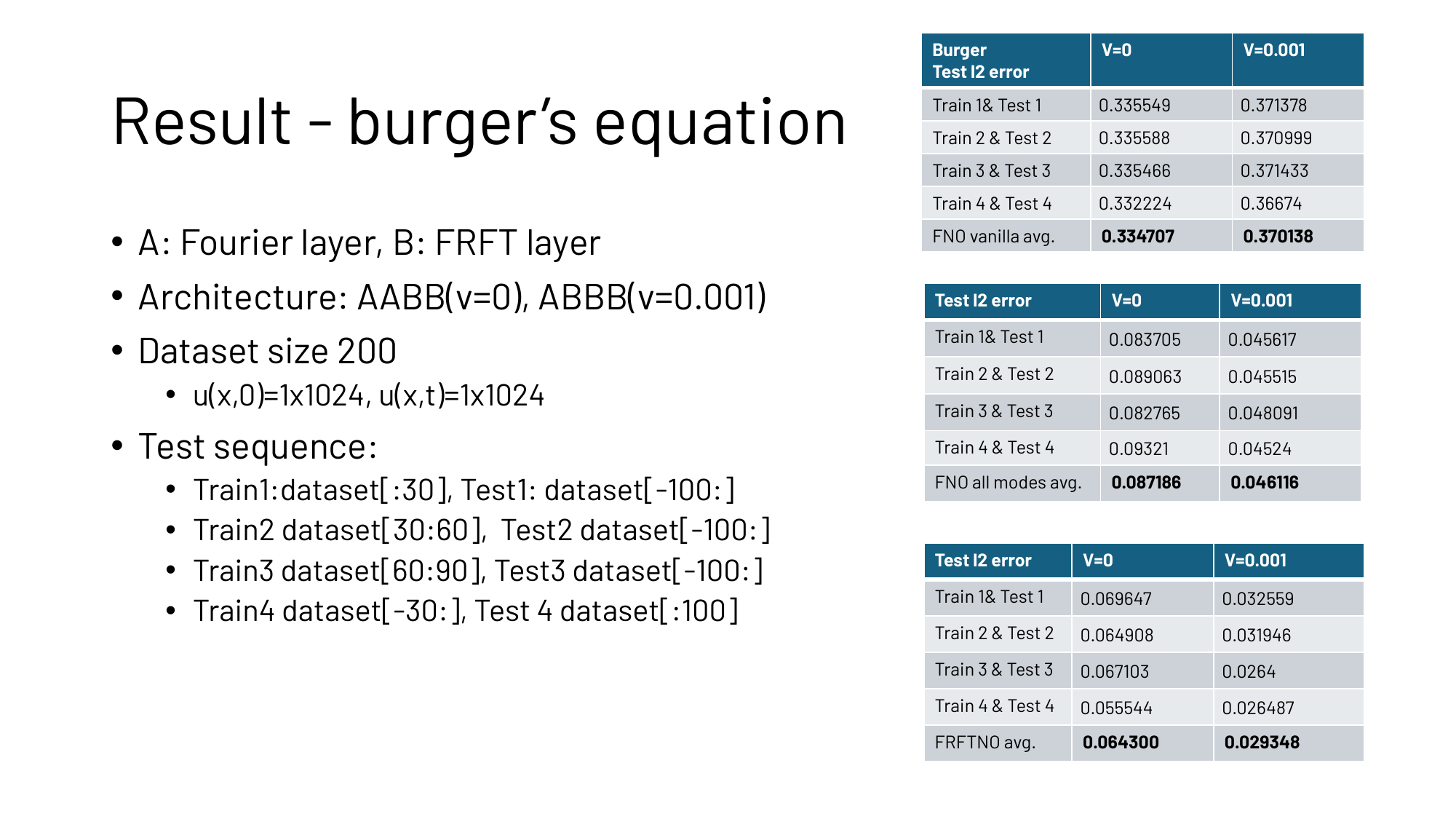

| Burger Test l2 error | V=0 | V=0.001 |
| --- | --- | --- |
| Train 1& Test 1 | 0.335549 | 0.371378 |
| Train 2 & Test 2 | 0.335588 | 0.370999 |
| Train 3 & Test 3 | 0.335466 | 0.371433 |
| Train 4 & Test 4 | 0.332224 | 0.36674 |
| FNO vanilla avg. | 0.334707 | 0.370138 |
# Result - burger’s equation
A: Fourier layer, B: FRFT layer
Architecture: AABB(v=0), ABBB(v=0.001)
Dataset size 200
u(x,0)=1x1024, u(x,t)=1x1024
Test sequence:
Train1:dataset[:30], Test1: dataset[-100:]
Train2 dataset[30:60],  Test2 dataset[-100:]
Train3 dataset[60:90], Test3 dataset[-100:]
Train4 dataset[-30:], Test 4 dataset[:100]
| Test l2 error | V=0 | V=0.001 |
| --- | --- | --- |
| Train 1& Test 1 | 0.083705 | 0.045617 |
| Train 2 & Test 2 | 0.089063 | 0.045515 |
| Train 3 & Test 3 | 0.082765 | 0.048091 |
| Train 4 & Test 4 | 0.09321 | 0.04524 |
| FNO all modes avg. | 0.087186 | 0.046116 |
| Test l2 error | V=0 | V=0.001 |
| --- | --- | --- |
| Train 1& Test 1 | 0.069647 | 0.032559 |
| Train 2 & Test 2 | 0.064908 | 0.031946 |
| Train 3 & Test 3 | 0.067103 | 0.0264 |
| Train 4 & Test 4 | 0.055544 | 0.026487 |
| FRFTNO avg. | 0.064300 | 0.029348 |